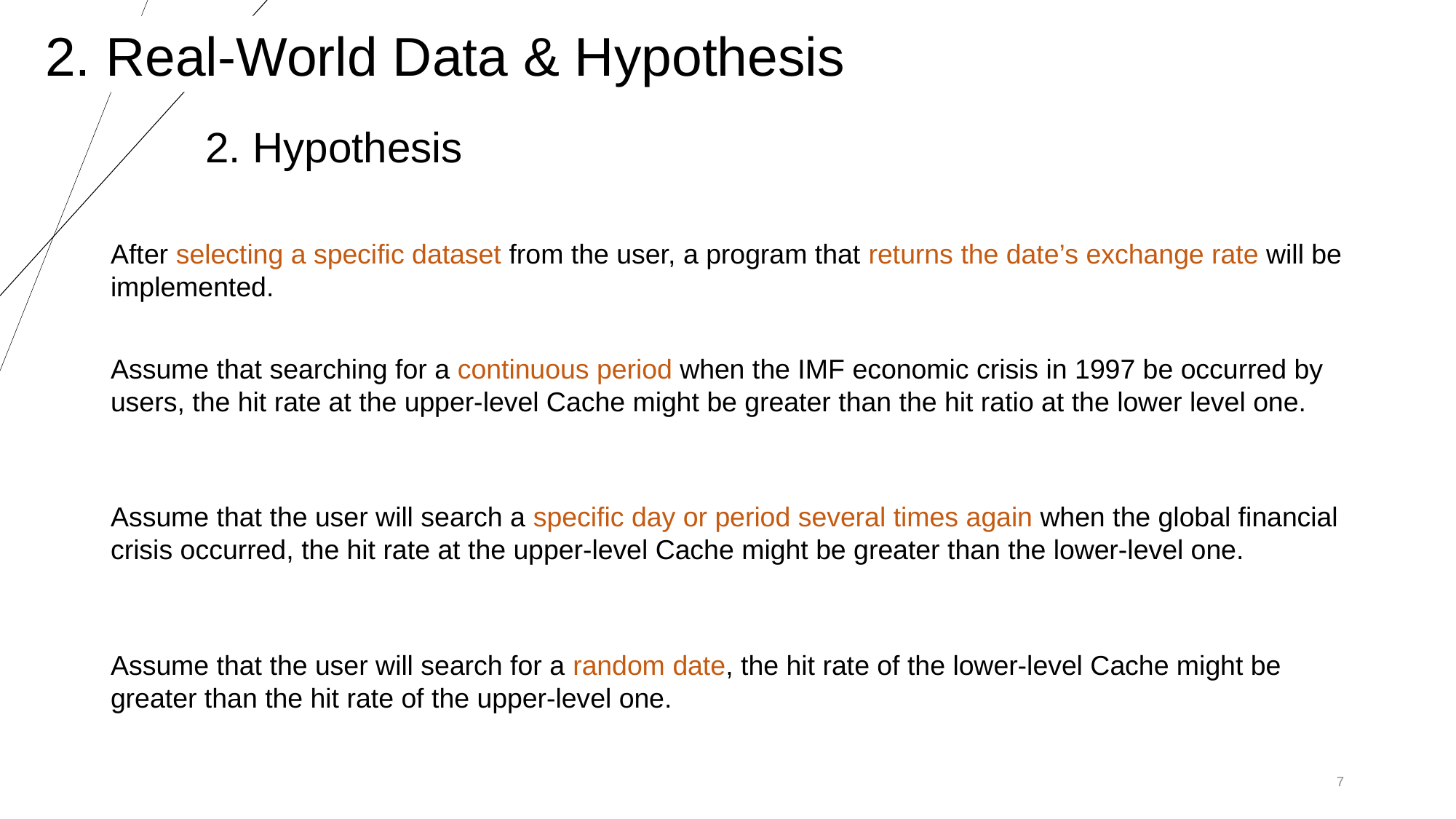

2. Real-World Data & Hypothesis
2. Hypothesis
After selecting a specific dataset from the user, a program that returns the date’s exchange rate will be implemented.
Assume that searching for a continuous period when the IMF economic crisis in 1997 be occurred by users, the hit rate at the upper-level Cache might be greater than the hit ratio at the lower level one.
Assume that the user will search a specific day or period several times again when the global financial crisis occurred, the hit rate at the upper-level Cache might be greater than the lower-level one.
Assume that the user will search for a random date, the hit rate of the lower-level Cache might be greater than the hit rate of the upper-level one.
7